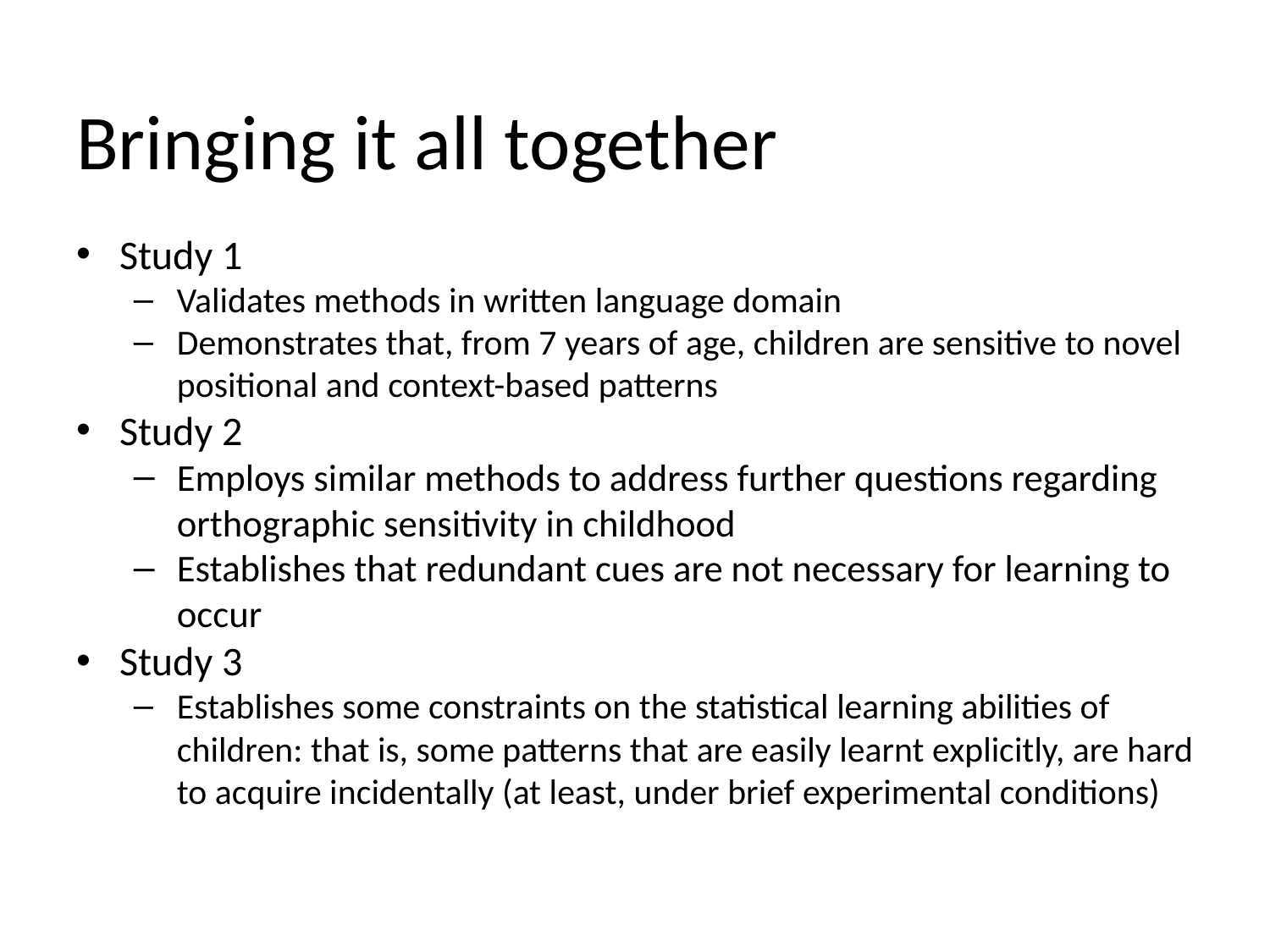

# Bringing it all together
Study 1
Validates methods in written language domain
Demonstrates that, from 7 years of age, children are sensitive to novel positional and context-based patterns
Study 2
Employs similar methods to address further questions regarding orthographic sensitivity in childhood
Establishes that redundant cues are not necessary for learning to occur
Study 3
Establishes some constraints on the statistical learning abilities of children: that is, some patterns that are easily learnt explicitly, are hard to acquire incidentally (at least, under brief experimental conditions)